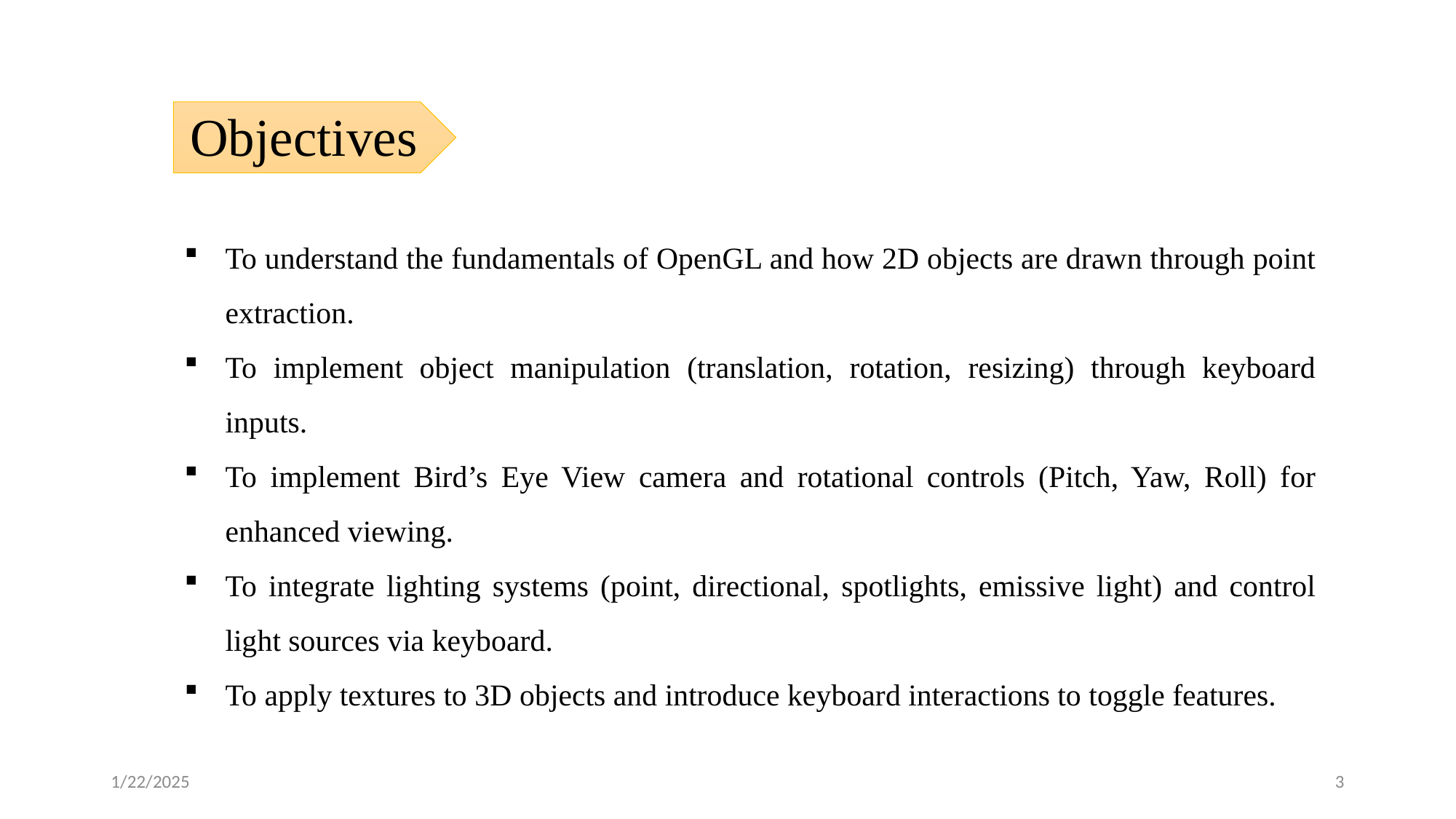

# Objectives
To understand the fundamentals of OpenGL and how 2D objects are drawn through point extraction.
To implement object manipulation (translation, rotation, resizing) through keyboard inputs.
To implement Bird’s Eye View camera and rotational controls (Pitch, Yaw, Roll) for enhanced viewing.
To integrate lighting systems (point, directional, spotlights, emissive light) and control light sources via keyboard.
To apply textures to 3D objects and introduce keyboard interactions to toggle features.
1/22/2025
3